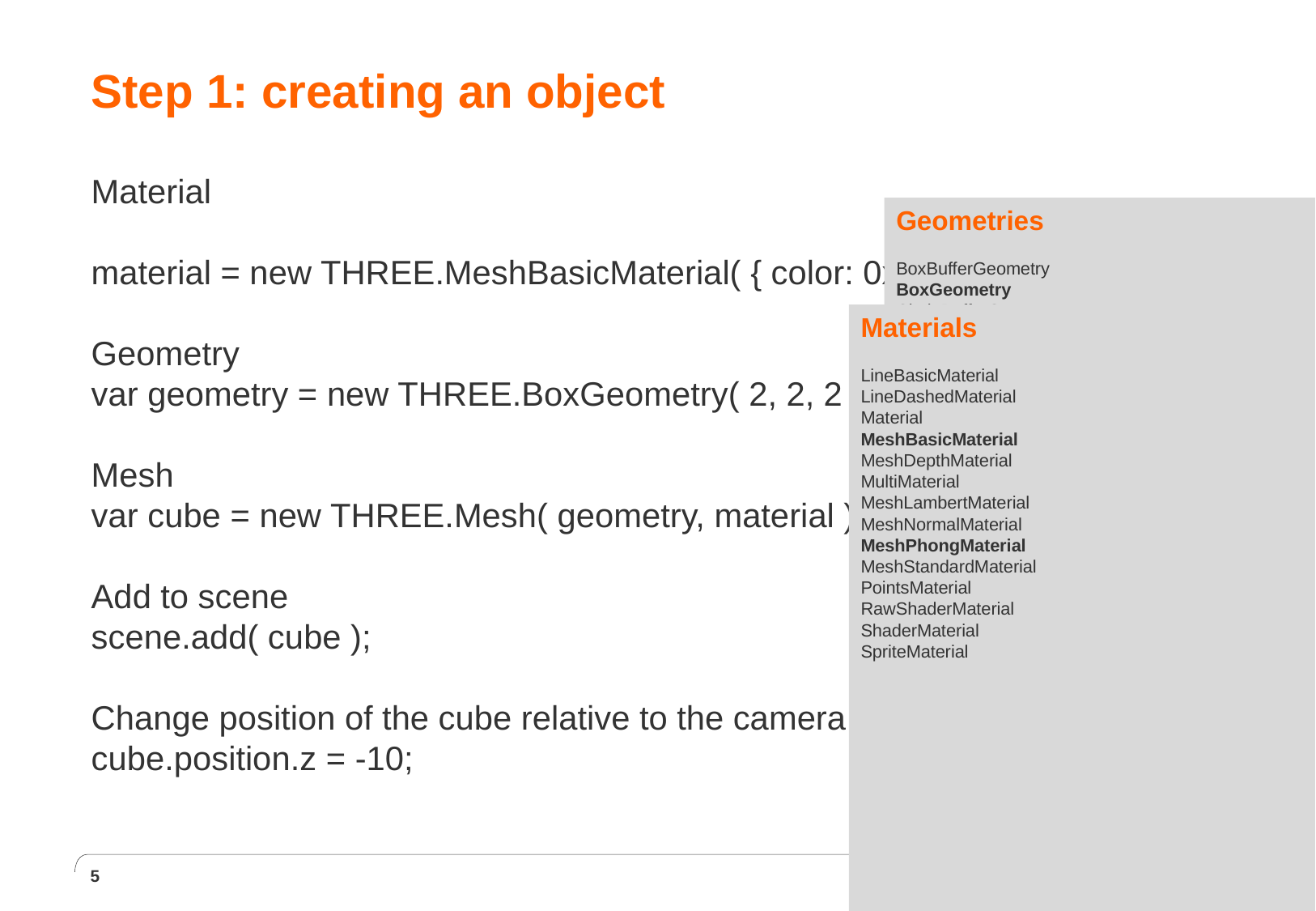

# Step 1: creating an object
Material

material = new THREE.MeshBasicMaterial( { color: 0x00ff00 } );

Geometry
var geometry = new THREE.BoxGeometry( 2, 2, 2 );

Mesh
var cube = new THREE.Mesh( geometry, material );

Add to scene
scene.add( cube );

Change position of the cube relative to the camera
cube.position.z = -10;

Geometries

BoxBufferGeometry
BoxGeometry
CircleBufferGeometry
CircleGeometry
CylinderBufferGeometry
CylinderGeometry
ConeBufferGeometry
ConeGeometry
DodecahedronGeometry
ExtrudeGeometry
IcosahedronGeometry
LatheBufferGeometry
LatheGeometry
OctahedronGeometry
ParametricGeometry
PlaneBufferGeometry
PlaneGeometry
PolyhedronGeometry
RingBufferGeometry
RingGeometry
ShapeGeometry
SphereBufferGeometry
SphereGeometry
TetrahedronGeometry
TextGeometry
TorusBufferGeometry
TorusGeometry
TorusKnotBufferGeometry
TorusKnotGeometry
TubeGeometry
Materials

LineBasicMaterial
LineDashedMaterial
Material
MeshBasicMaterial
MeshDepthMaterial
MultiMaterial
MeshLambertMaterial
MeshNormalMaterial
MeshPhongMaterial
MeshStandardMaterial
PointsMaterial
RawShaderMaterial
ShaderMaterial
SpriteMaterial
5